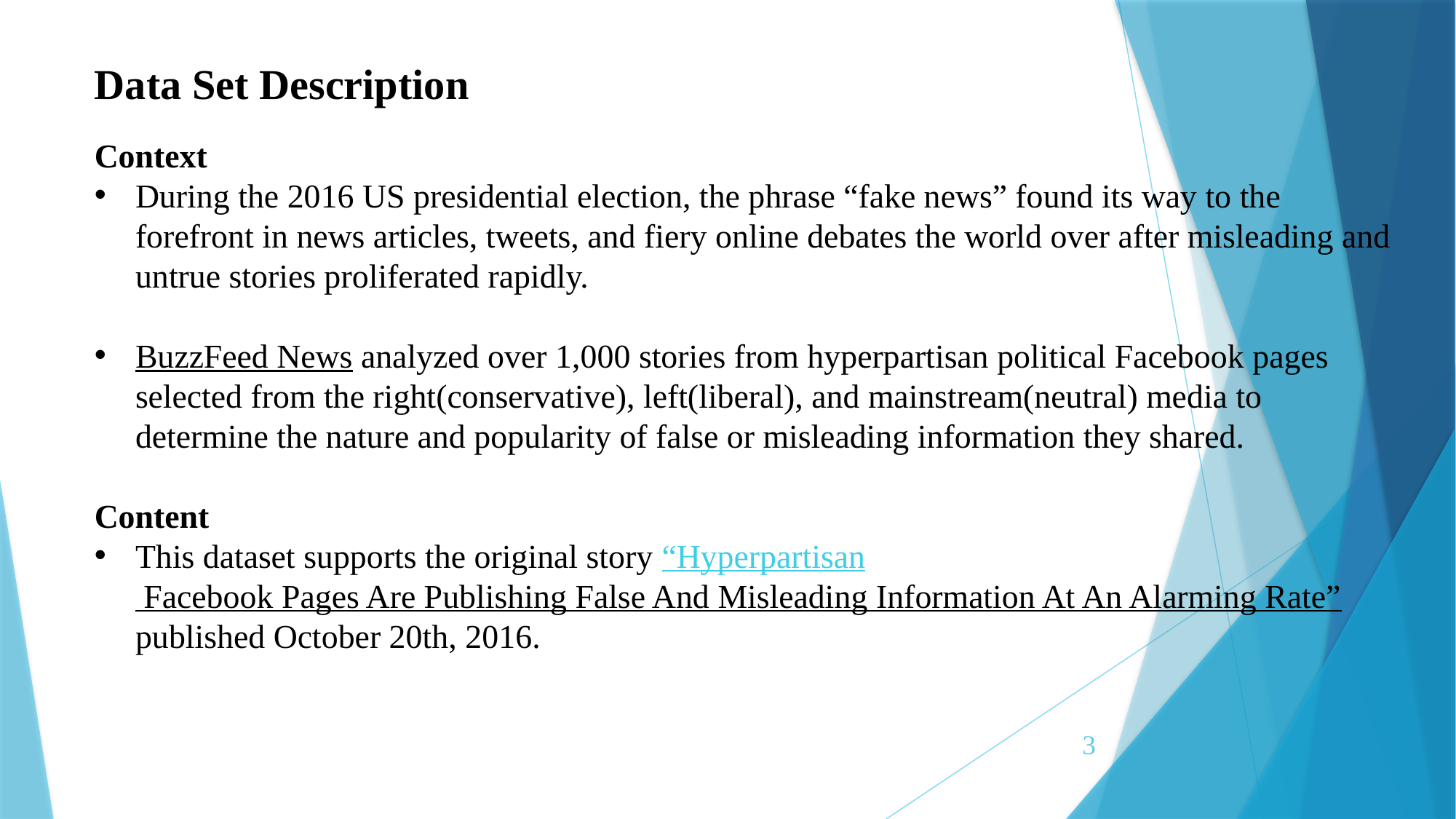

Data Set Description
Context
During the 2016 US presidential election, the phrase “fake news” found its way to the forefront in news articles, tweets, and fiery online debates the world over after misleading and untrue stories proliferated rapidly.

BuzzFeed News analyzed over 1,000 stories from hyperpartisan political Facebook pages selected from the right(conservative), left(liberal), and mainstream(neutral) media to determine the nature and popularity of false or misleading information they shared.

Content
This dataset supports the original story “Hyperpartisan Facebook Pages Are Publishing False And Misleading Information At An Alarming Rate” published October 20th, 2016.
3